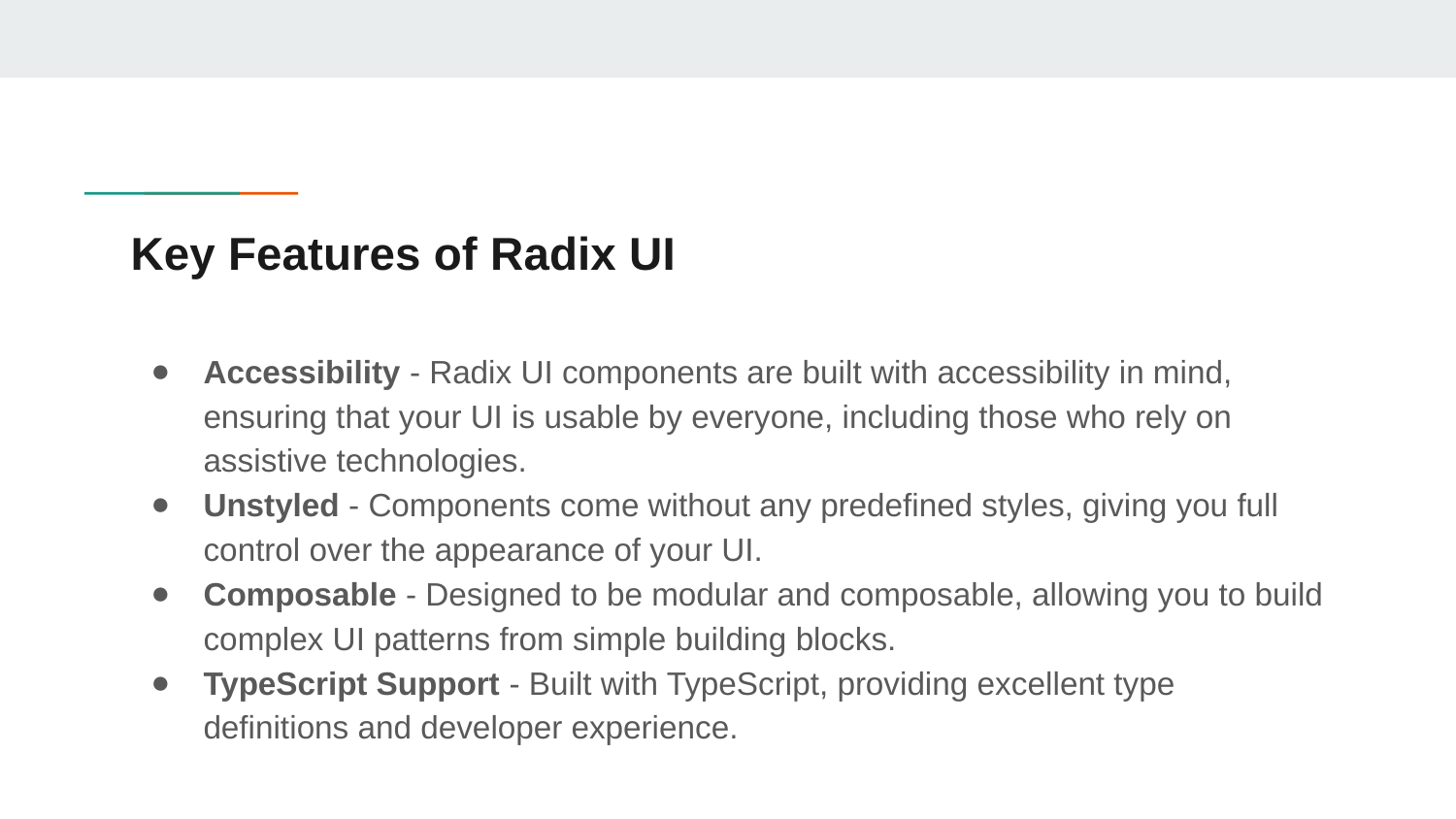

# Key Features of Radix UI
Accessibility - Radix UI components are built with accessibility in mind, ensuring that your UI is usable by everyone, including those who rely on assistive technologies.
Unstyled - Components come without any predefined styles, giving you full control over the appearance of your UI.
Composable - Designed to be modular and composable, allowing you to build complex UI patterns from simple building blocks.
TypeScript Support - Built with TypeScript, providing excellent type definitions and developer experience.